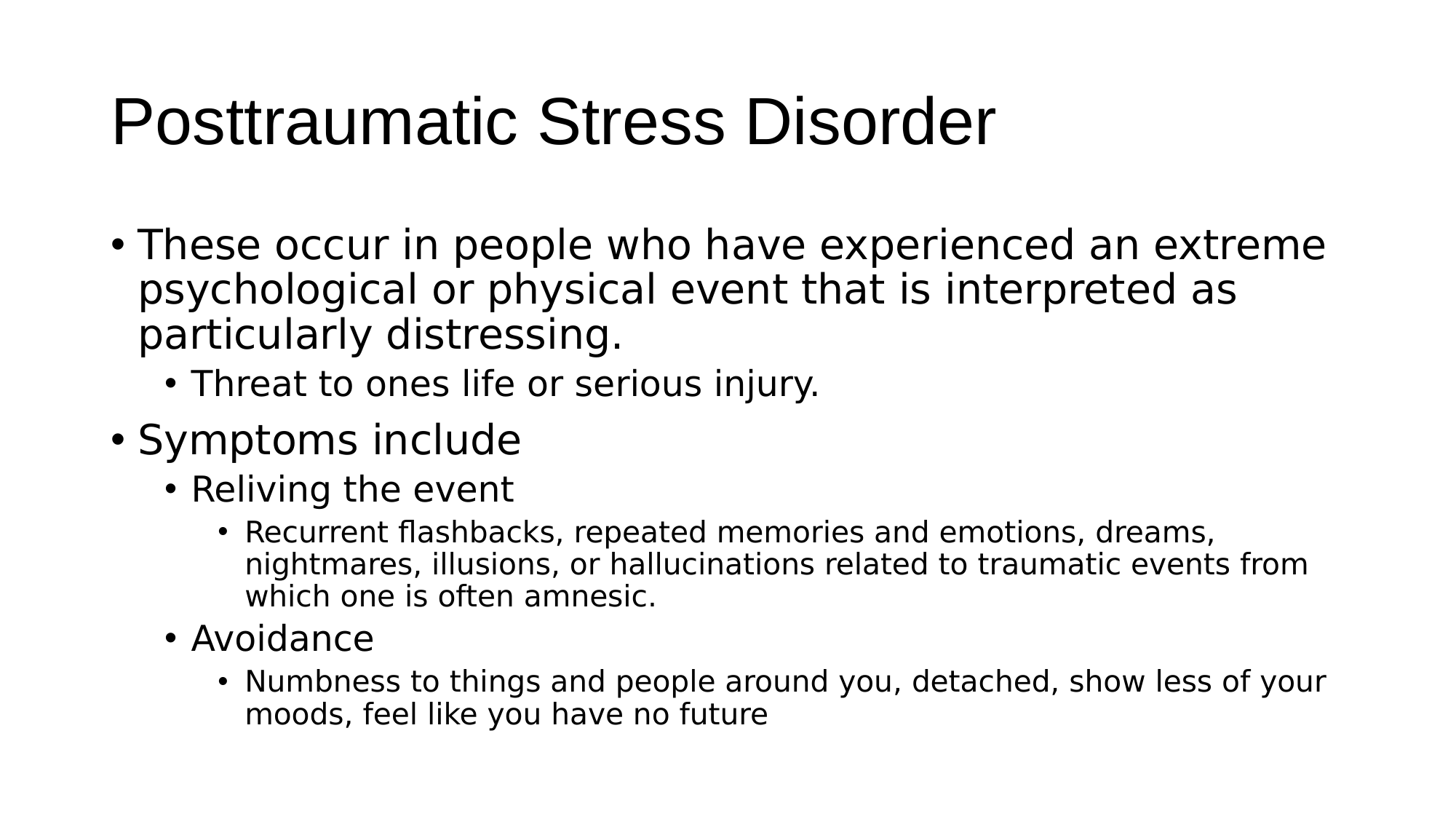

# Posttraumatic Stress Disorder
These occur in people who have experienced an extreme psychological or physical event that is interpreted as particularly distressing.
Threat to ones life or serious injury.
Symptoms include
Reliving the event
Recurrent flashbacks, repeated memories and emotions, dreams, nightmares, illusions, or hallucinations related to traumatic events from which one is often amnesic.
Avoidance
Numbness to things and people around you, detached, show less of your moods, feel like you have no future